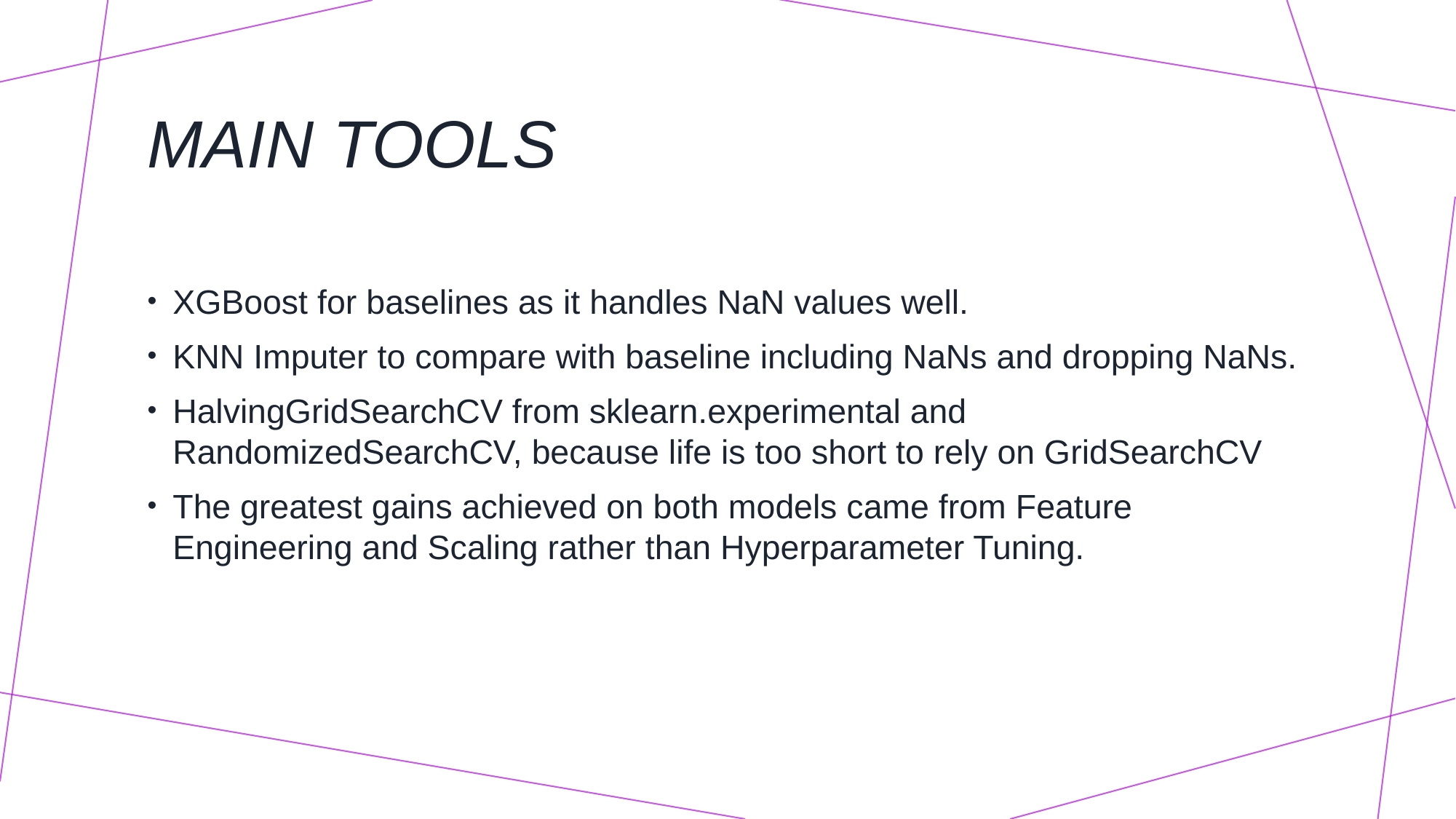

# Main tools
XGBoost for baselines as it handles NaN values well.
KNN Imputer to compare with baseline including NaNs and dropping NaNs.
HalvingGridSearchCV from sklearn.experimental and RandomizedSearchCV, because life is too short to rely on GridSearchCV
The greatest gains achieved on both models came from Feature Engineering and Scaling rather than Hyperparameter Tuning.